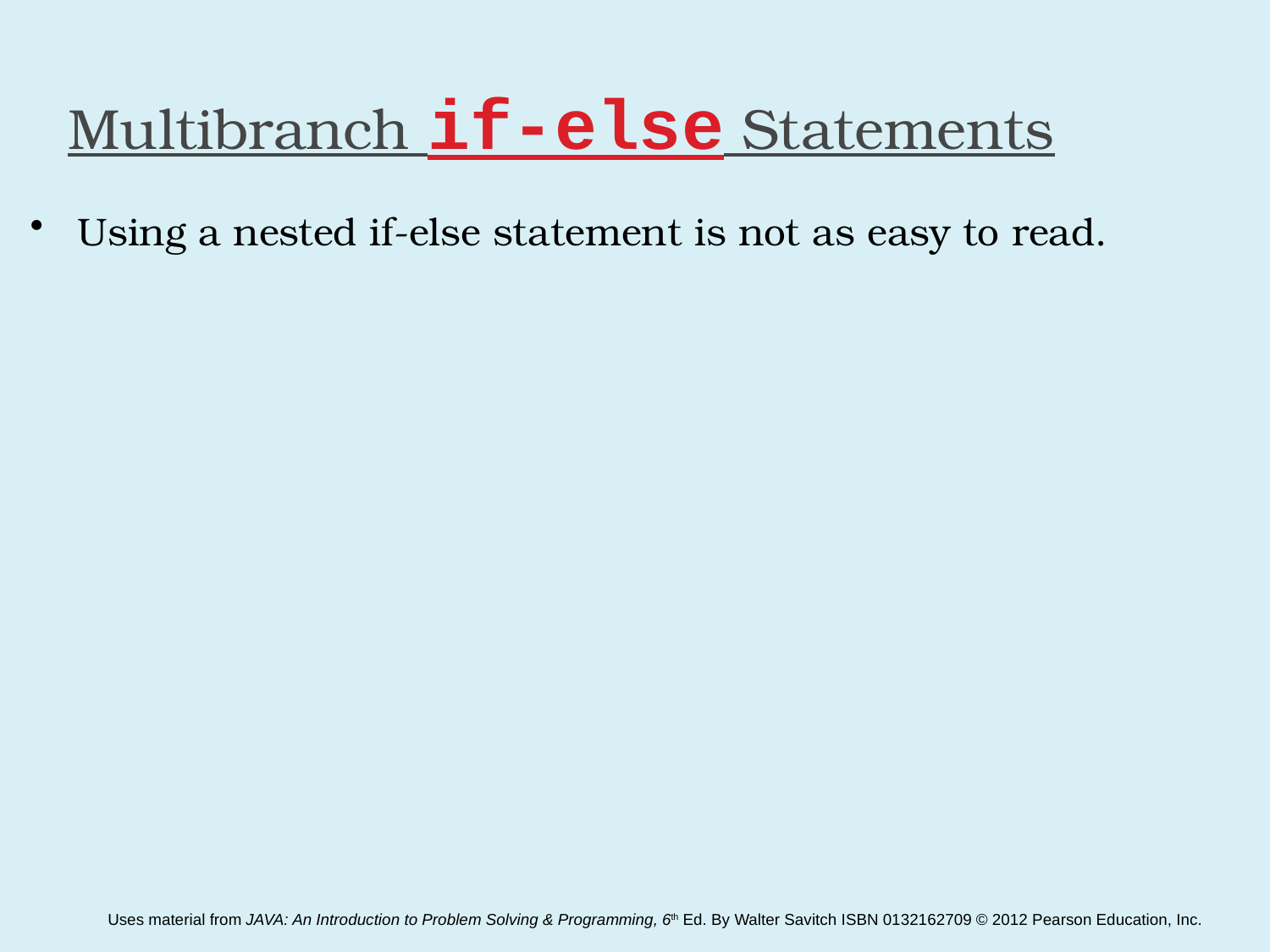

# Multibranch if-else Statements
Using a nested if-else statement is not as easy to read.